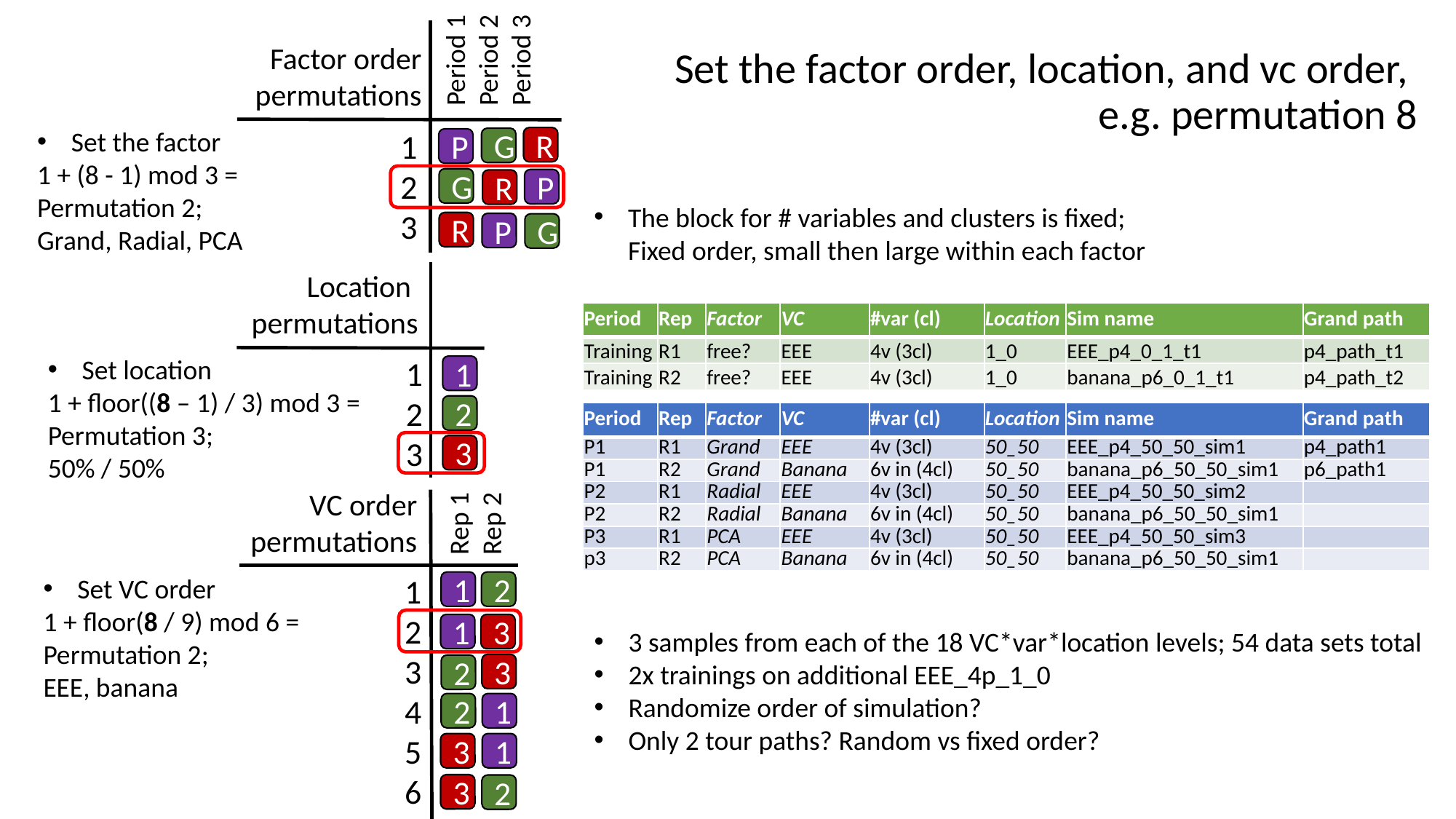

Period 1
Period 2
Period 3
Factor order
permutations
1
2
3
R
G
P

G
P
R
R
P
G
Set the factor
1 + (8 - 1) mod 3 =
Permutation 2;
Grand, Radial, PCA
Location
permutations
1
2
3
1
2

3
Set location
1 + floor((8 – 1) / 3) mod 3 =
Permutation 3;
50% / 50%
VC order
permutations
Rep 1
Rep 2
1
2
3
4
5
6
1
2

1
3
3
2
2
1
3
1
3
2
Set VC order
1 + floor(8 / 9) mod 6 =
Permutation 2;
EEE, banana
# Set the factor order, location, and vc order, e.g. permutation 8
The block for # variables and clusters is fixed;
Fixed order, small then large within each factor
3 samples from each of the 18 VC*var*location levels; 54 data sets total
2x trainings on additional EEE_4p_1_0
Randomize order of simulation?
Only 2 tour paths? Random vs fixed order?

| Period | Rep | Factor | VC | #var (cl) | Location | Sim name | Grand path |
| --- | --- | --- | --- | --- | --- | --- | --- |
| Training | R1 | free? | EEE | 4v (3cl) | 1\_0 | EEE\_p4\_0\_1\_t1 | p4\_path\_t1 |
| Training | R2 | free? | EEE | 4v (3cl) | 1\_0 | banana\_p6\_0\_1\_t1 | p4\_path\_t2 |
| Period | Rep | Factor | VC | #var (cl) | Location | Sim name | Grand path |
| --- | --- | --- | --- | --- | --- | --- | --- |
| P1 | R1 | Grand | EEE | 4v (3cl) | 50\_50 | EEE\_p4\_50\_50\_sim1 | p4\_path1 |
| P1 | R2 | Grand | Banana | 6v in (4cl) | 50\_50 | banana\_p6\_50\_50\_sim1 | p6\_path1 |
| P2 | R1 | Radial | EEE | 4v (3cl) | 50\_50 | EEE\_p4\_50\_50\_sim2 |  |
| P2 | R2 | Radial | Banana | 6v in (4cl) | 50\_50 | banana\_p6\_50\_50\_sim1 |  |
| P3 | R1 | PCA | EEE | 4v (3cl) | 50\_50 | EEE\_p4\_50\_50\_sim3 |  |
| p3 | R2 | PCA | Banana | 6v in (4cl) | 50\_50 | banana\_p6\_50\_50\_sim1 |  |